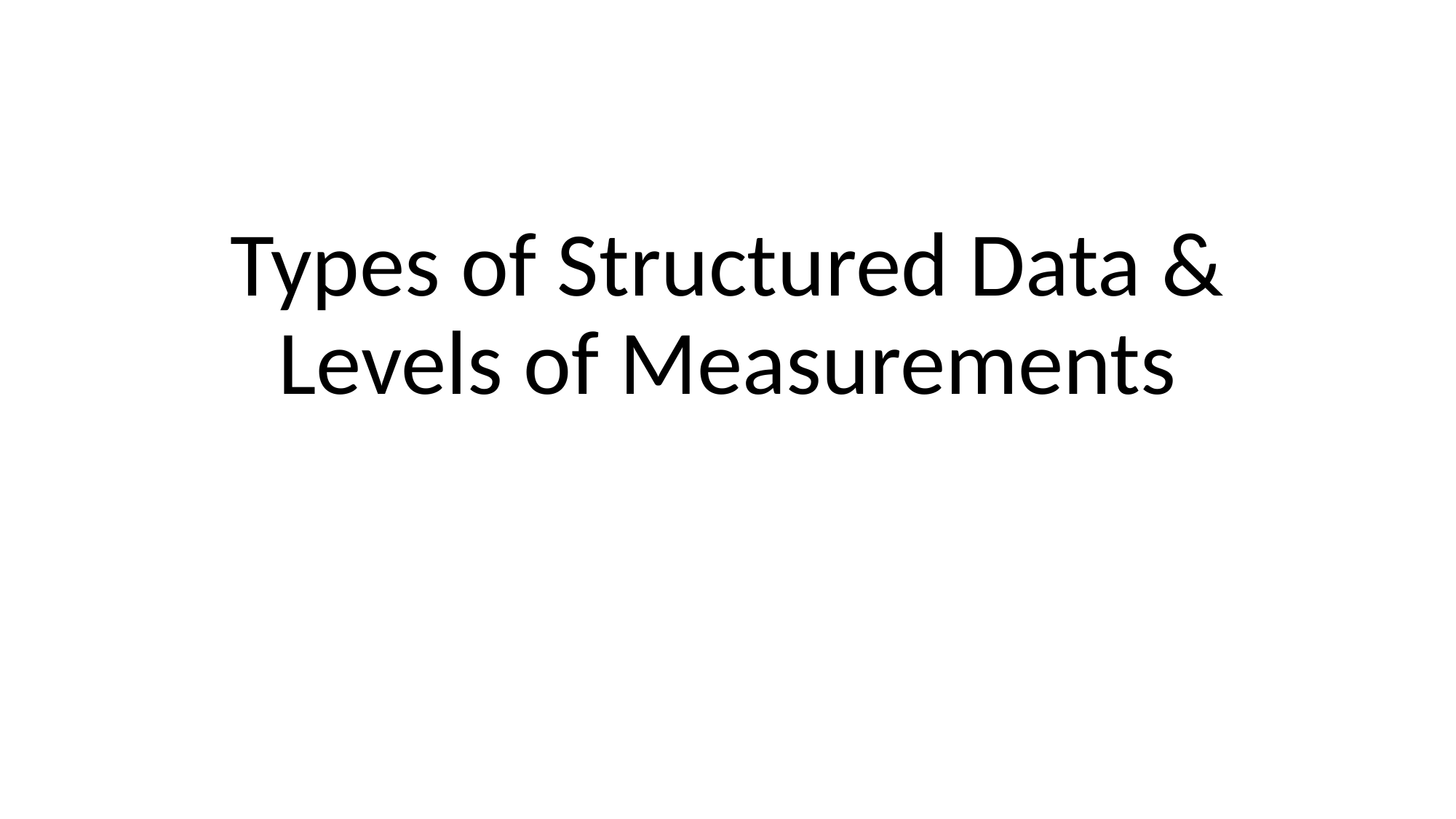

# Types of Structured Data & Levels of Measurements